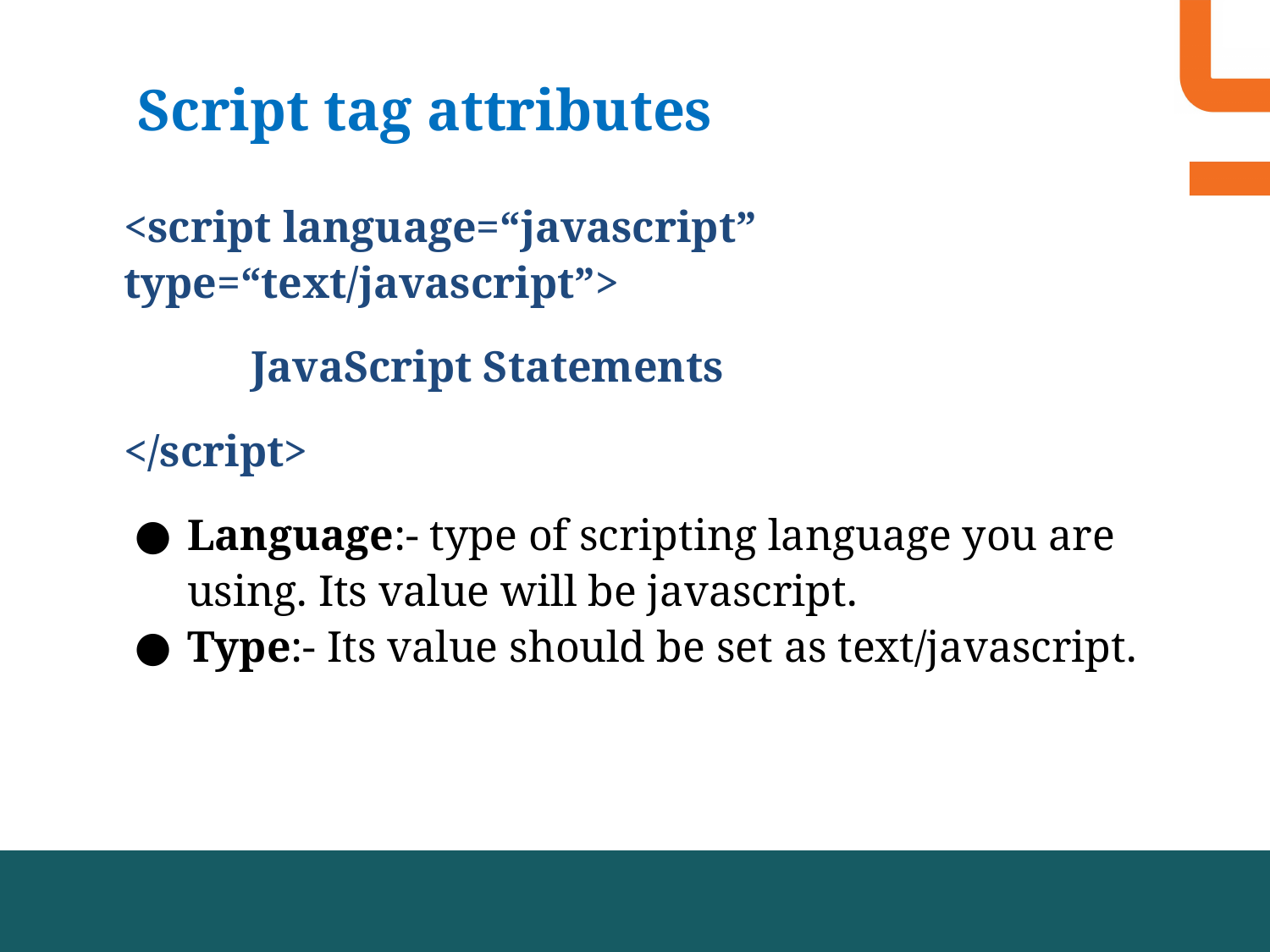

Script tag attributes
<script language=“javascript” type=“text/javascript”>
	JavaScript Statements
</script>
Language:- type of scripting language you are using. Its value will be javascript.
Type:- Its value should be set as text/javascript.